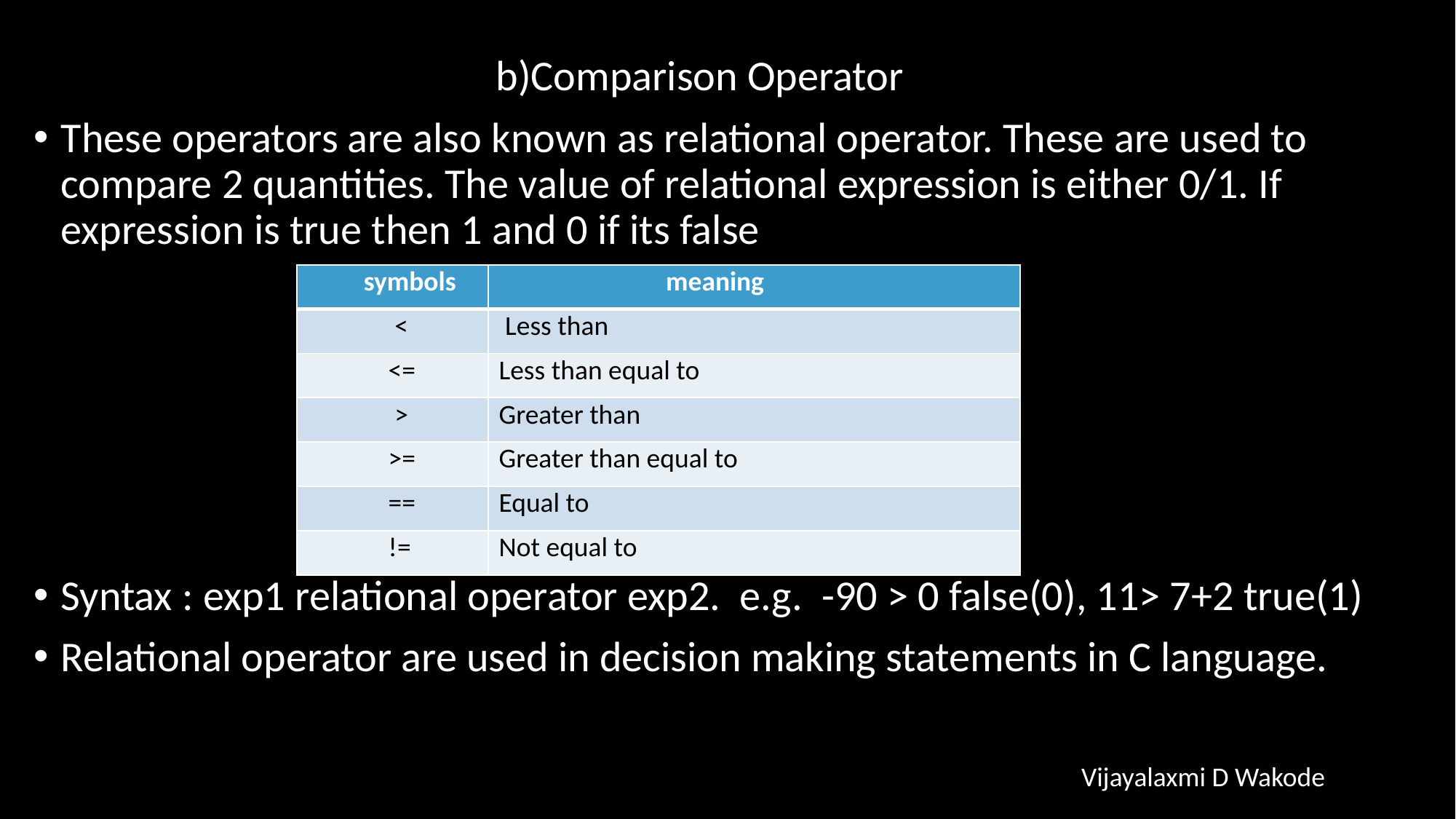

# b)Comparison Operator
These operators are also known as relational operator. These are used to compare 2 quantities. The value of relational expression is either 0/1. If expression is true then 1 and 0 if its false

Syntax : exp1 relational operator exp2.  e.g.  -90 > 0 false(0), 11> 7+2 true(1)
Relational operator are used in decision making statements in C language.

| symbols | meaning |
| --- | --- |
| < | Less than |
| <= | Less than equal to |
| > | Greater than |
| >= | Greater than equal to |
| == | Equal to |
| != | Not equal to |
Vijayalaxmi D Wakode